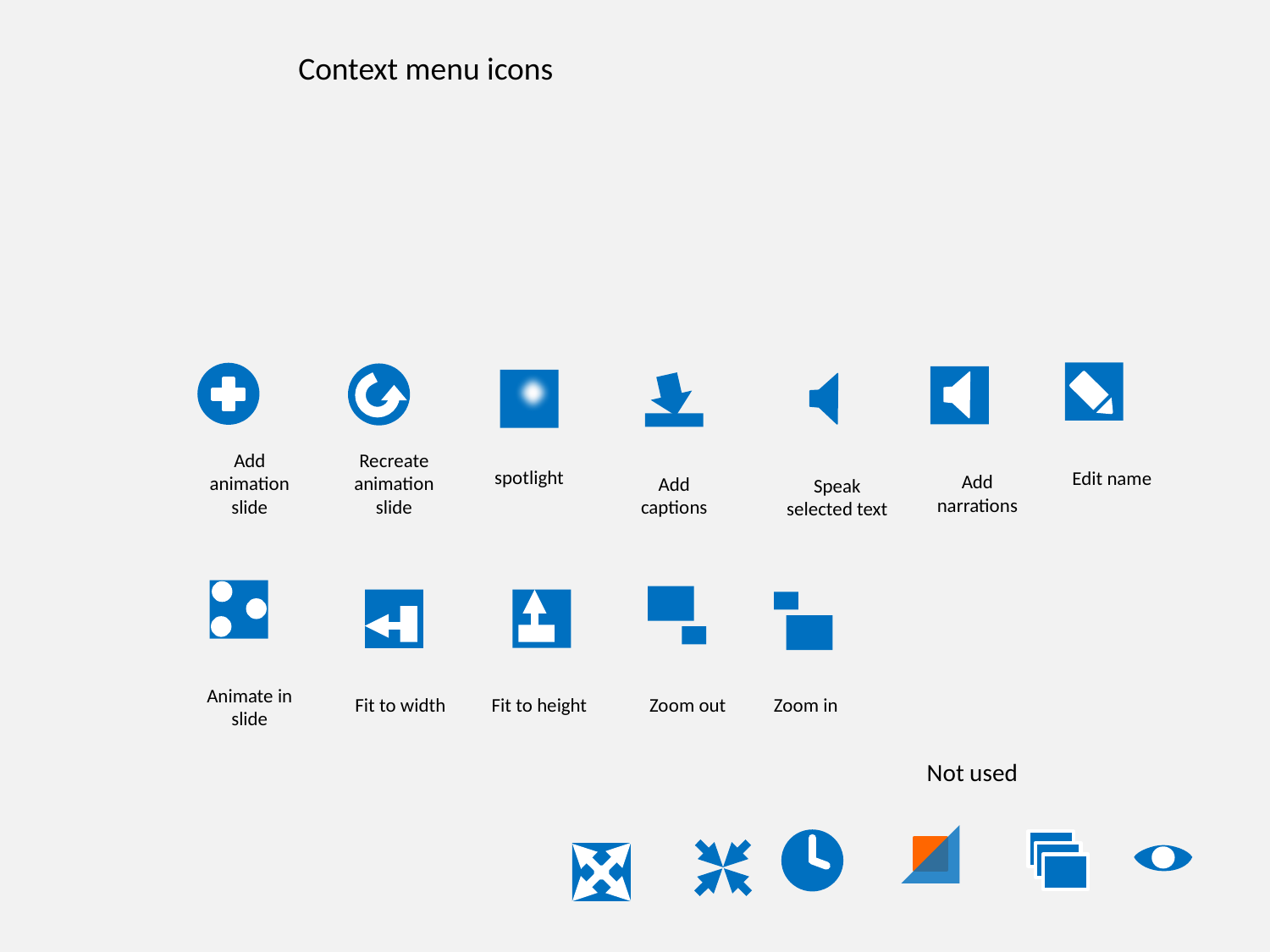

Context menu icons

Add animation slide
Recreate animation slide
spotlight
Edit name
Add narrations
Add captions
Speak selected text

Animate in slide
Zoom out
Zoom in
Fit to width
Fit to height
Not used